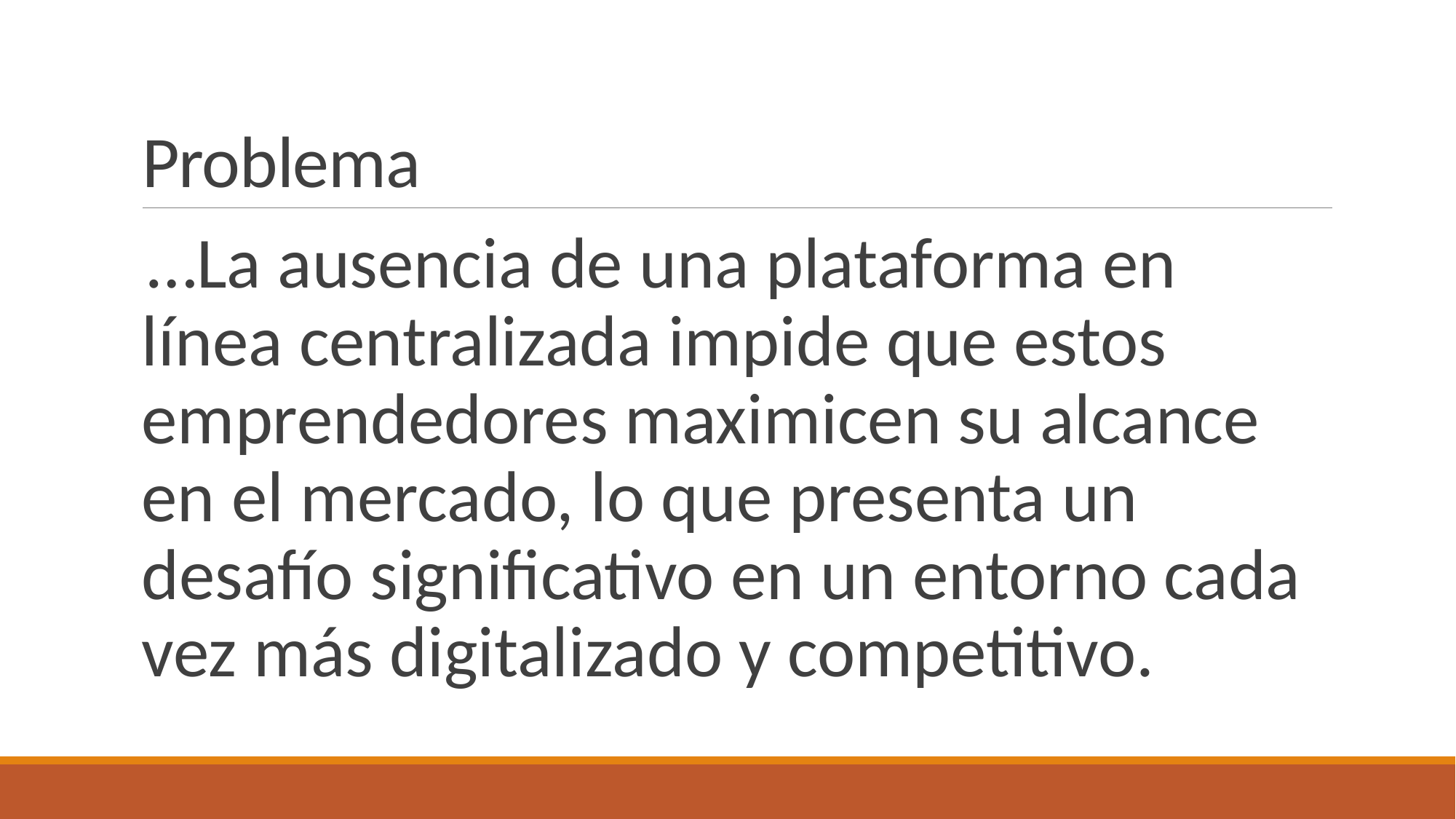

# Problema
…La ausencia de una plataforma en línea centralizada impide que estos emprendedores maximicen su alcance en el mercado, lo que presenta un desafío significativo en un entorno cada vez más digitalizado y competitivo.